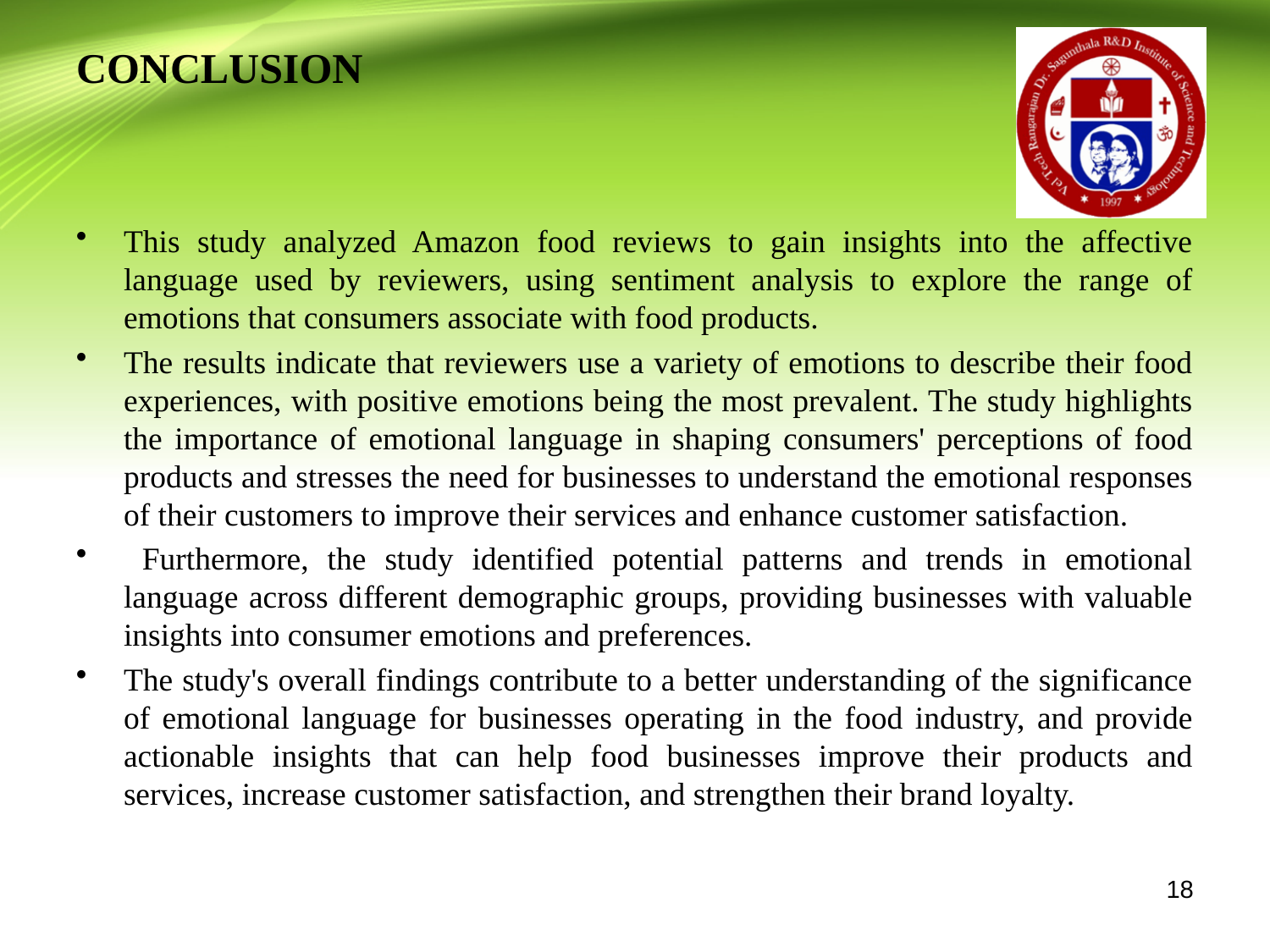

# CONCLUSION
This study analyzed Amazon food reviews to gain insights into the affective language used by reviewers, using sentiment analysis to explore the range of emotions that consumers associate with food products.
The results indicate that reviewers use a variety of emotions to describe their food experiences, with positive emotions being the most prevalent. The study highlights the importance of emotional language in shaping consumers' perceptions of food products and stresses the need for businesses to understand the emotional responses of their customers to improve their services and enhance customer satisfaction.
 Furthermore, the study identified potential patterns and trends in emotional language across different demographic groups, providing businesses with valuable insights into consumer emotions and preferences.
The study's overall findings contribute to a better understanding of the significance of emotional language for businesses operating in the food industry, and provide actionable insights that can help food businesses improve their products and services, increase customer satisfaction, and strengthen their brand loyalty.

18